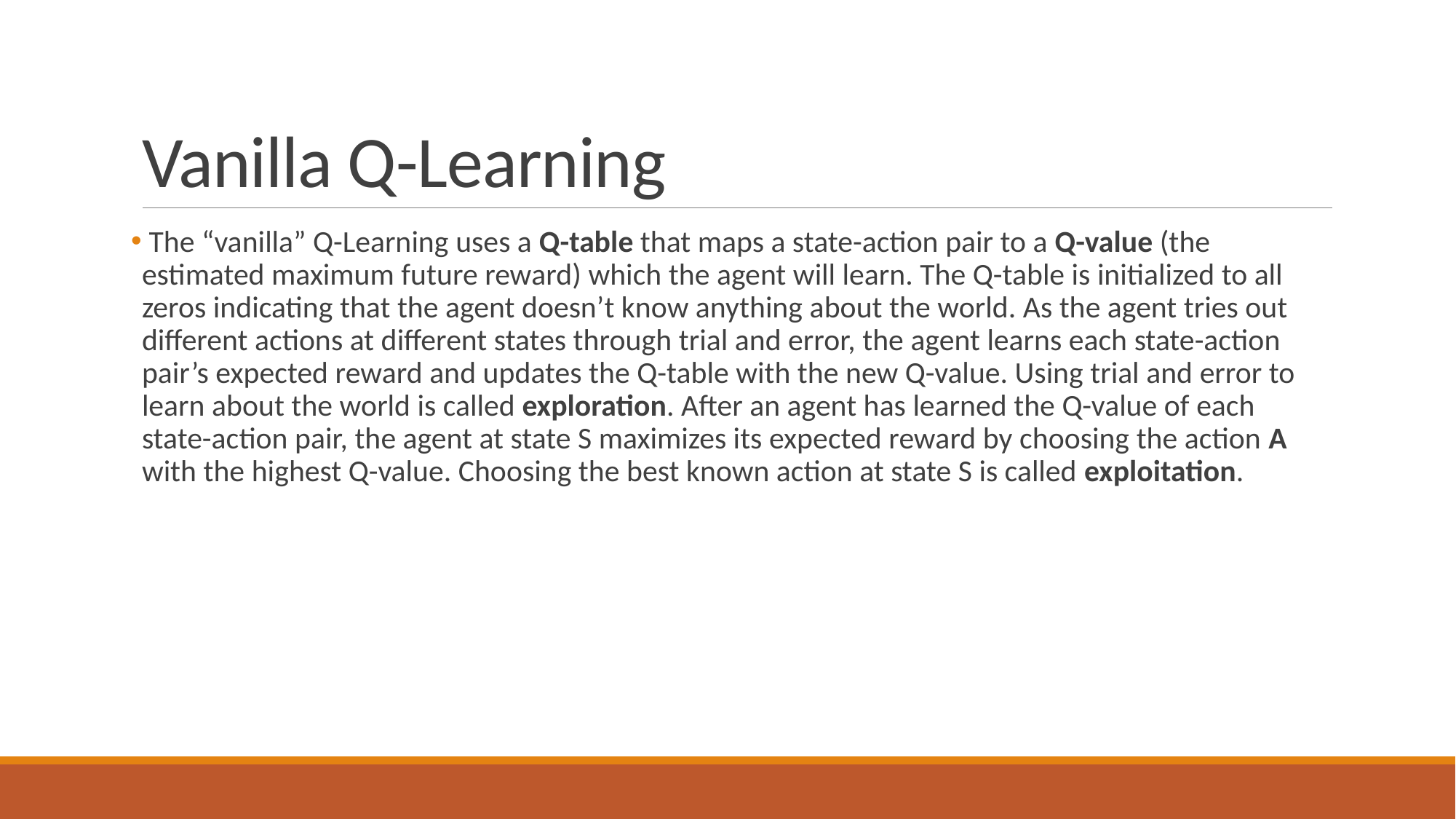

# Vanilla Q-Learning
 The “vanilla” Q-Learning uses a Q-table that maps a state-action pair to a Q-value (the estimated maximum future reward) which the agent will learn. The Q-table is initialized to all zeros indicating that the agent doesn’t know anything about the world. As the agent tries out different actions at different states through trial and error, the agent learns each state-action pair’s expected reward and updates the Q-table with the new Q-value. Using trial and error to learn about the world is called exploration. After an agent has learned the Q-value of each state-action pair, the agent at state S maximizes its expected reward by choosing the action A with the highest Q-value. Choosing the best known action at state S is called exploitation.